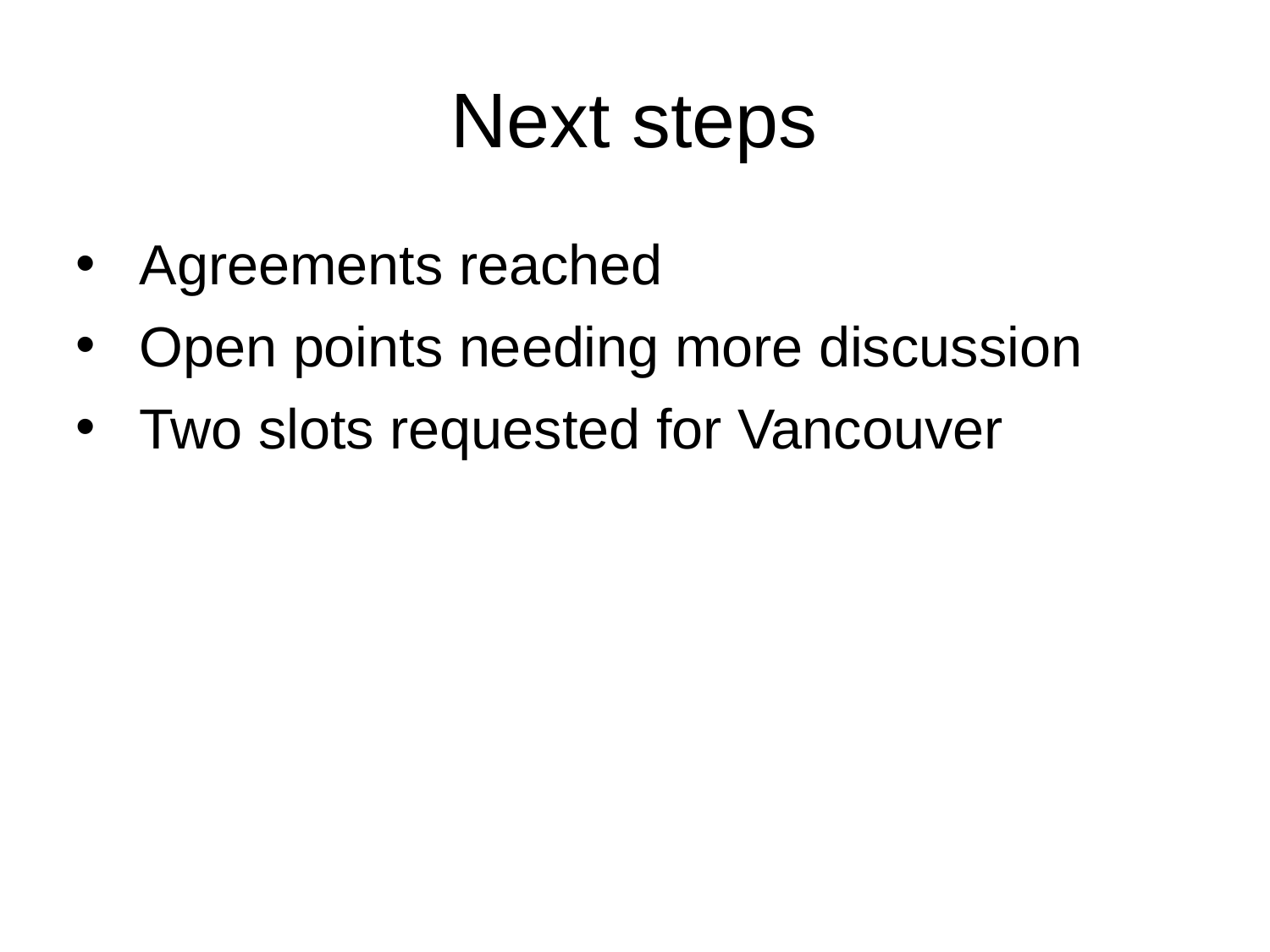

# Next steps
Agreements reached
Open points needing more discussion
Two slots requested for Vancouver